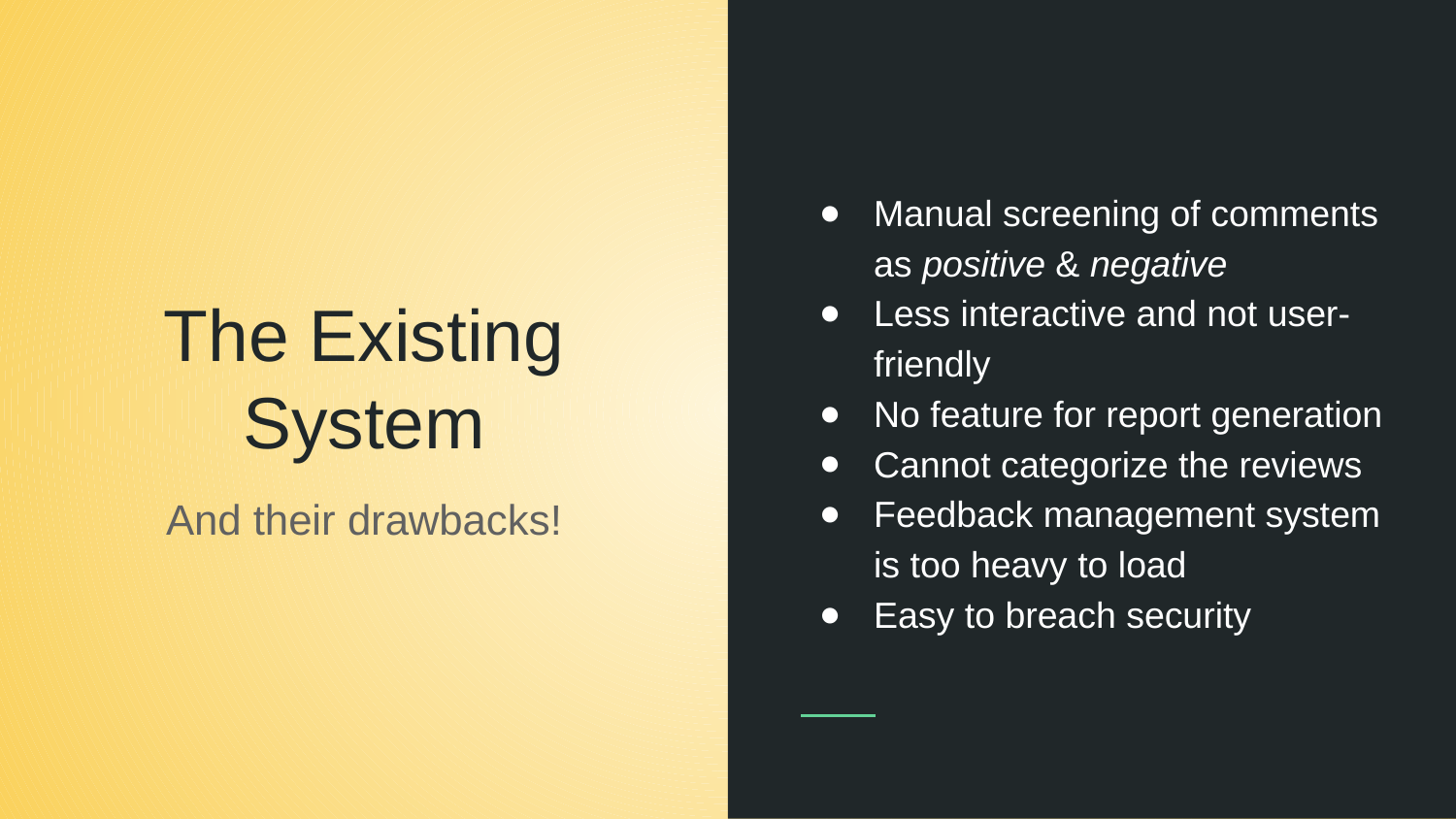

Manual screening of comments as positive & negative
Less interactive and not user-friendly
No feature for report generation
Cannot categorize the reviews
Feedback management system is too heavy to load
Easy to breach security
# The Existing System
And their drawbacks!